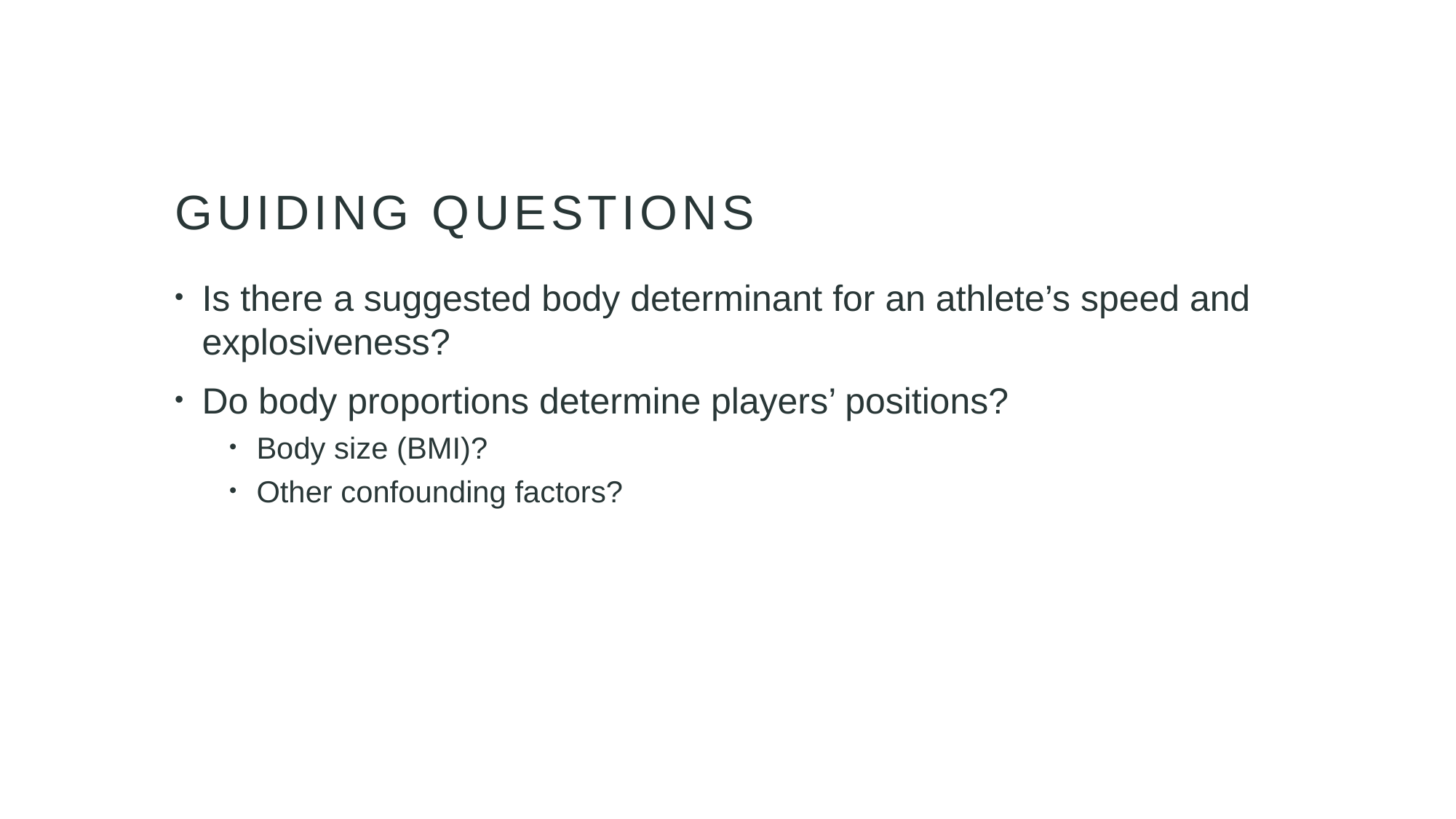

# Guiding Questions
Is there a suggested body determinant for an athlete’s speed and explosiveness?
Do body proportions determine players’ positions?
Body size (BMI)?
Other confounding factors?